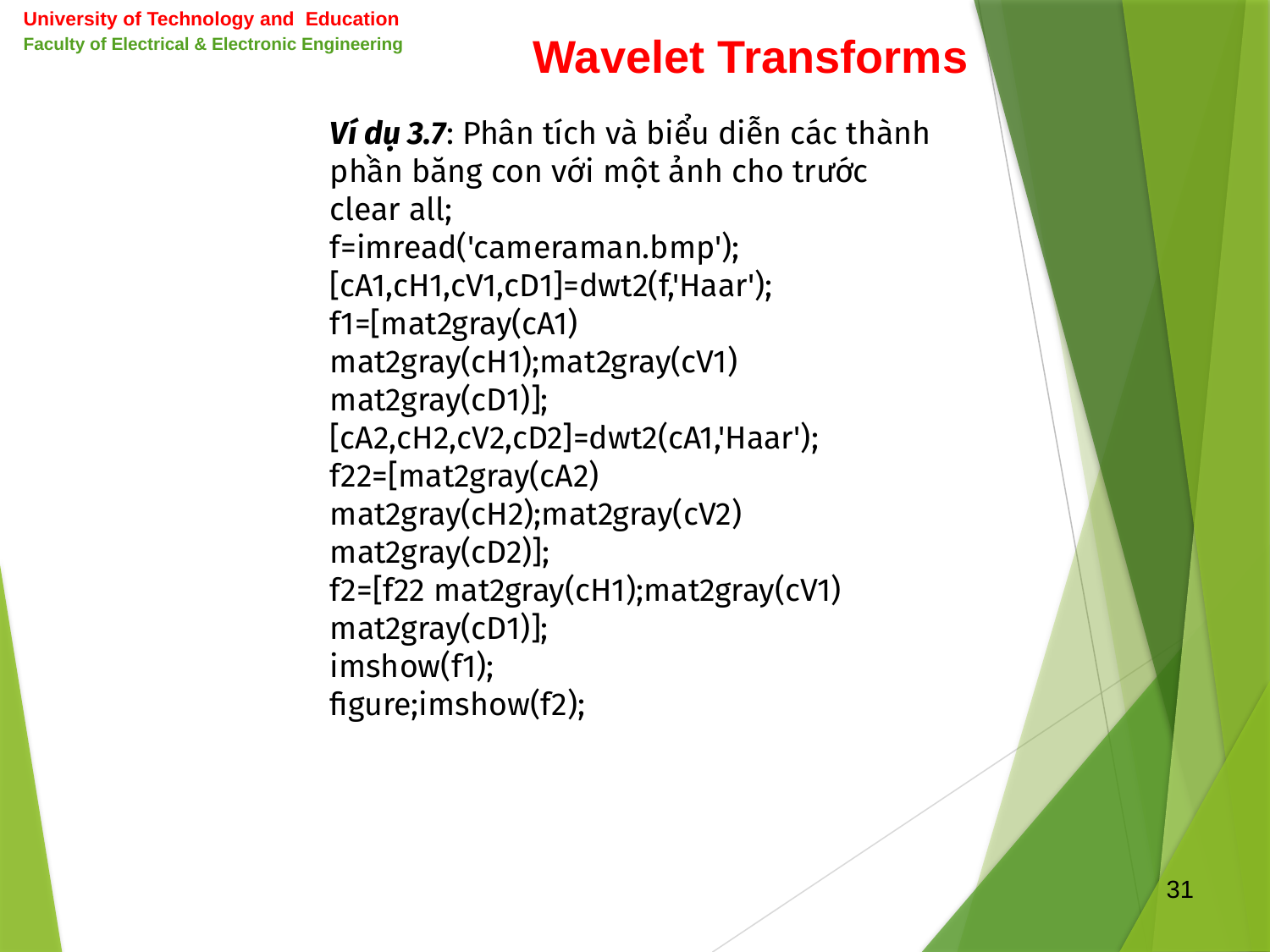

University of Technology and  Education
Faculty of Electrical & Electronic Engineering
Wavelet Transforms
Ví dụ 3.7: Phân tích và biểu diễn các thành phần băng con với một ảnh cho trước
clear all;
f=imread('cameraman.bmp');
[cA1,cH1,cV1,cD1]=dwt2(f,'Haar');
f1=[mat2gray(cA1) mat2gray(cH1);mat2gray(cV1) mat2gray(cD1)];
[cA2,cH2,cV2,cD2]=dwt2(cA1,'Haar');
f22=[mat2gray(cA2) mat2gray(cH2);mat2gray(cV2) mat2gray(cD2)];
f2=[f22 mat2gray(cH1);mat2gray(cV1) mat2gray(cD1)];
imshow(f1);
figure;imshow(f2);
31